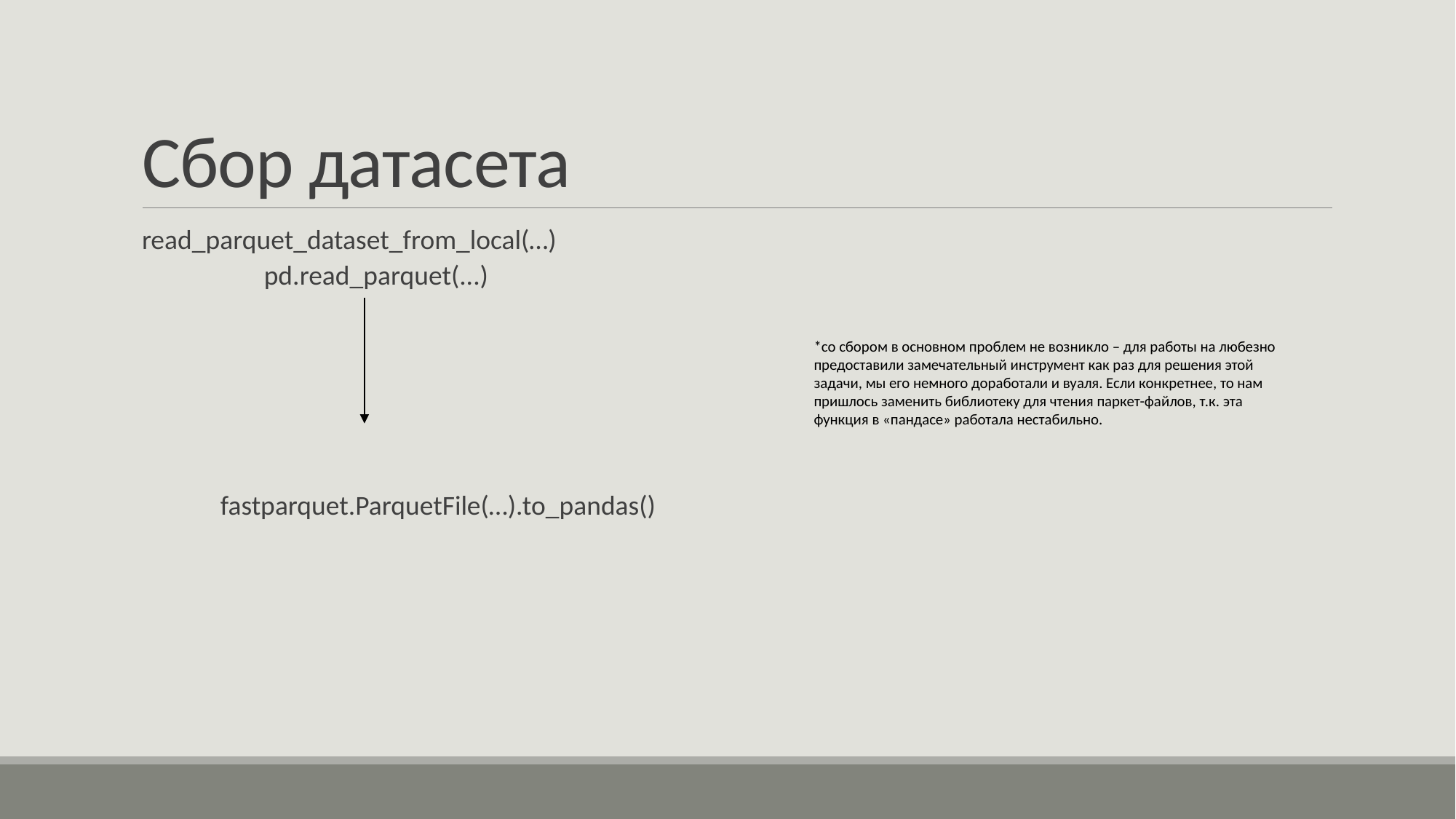

# Сбор датасета
read_parquet_dataset_from_local(…)
	pd.read_parquet(...)

fastparquet.ParquetFile(…).to_pandas()

*со сбором в основном проблем не возникло – для работы на любезно предоставили замечательный инструмент как раз для решения этой задачи, мы его немного доработали и вуаля. Если конкретнее, то нам пришлось заменить библиотеку для чтения паркет-файлов, т.к. эта функция в «пандасе» работала нестабильно.